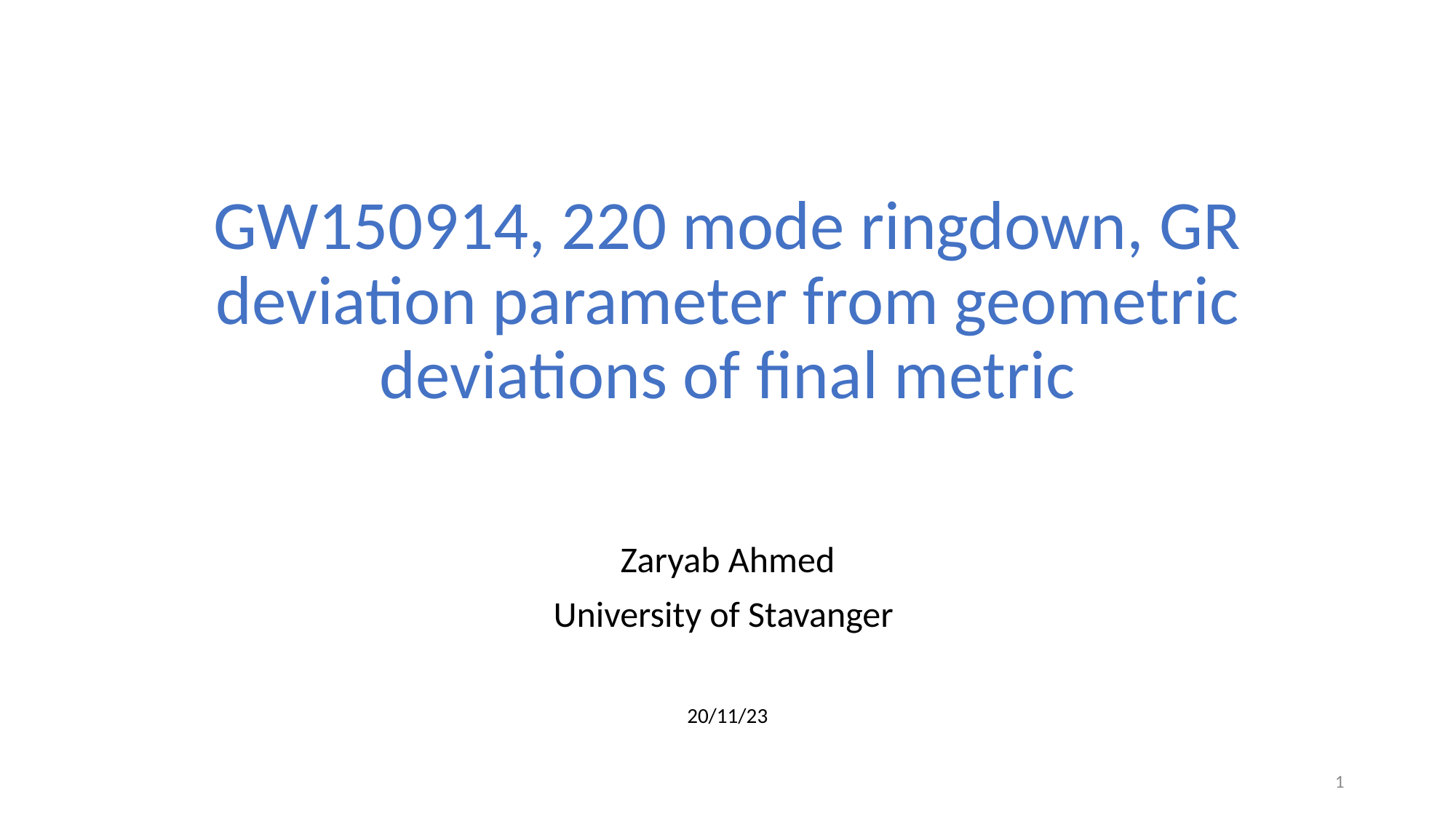

# GW150914, 220 mode ringdown, GR deviation parameter from geometric deviations of final metric
Zaryab Ahmed
University of Stavanger

20/11/23
1